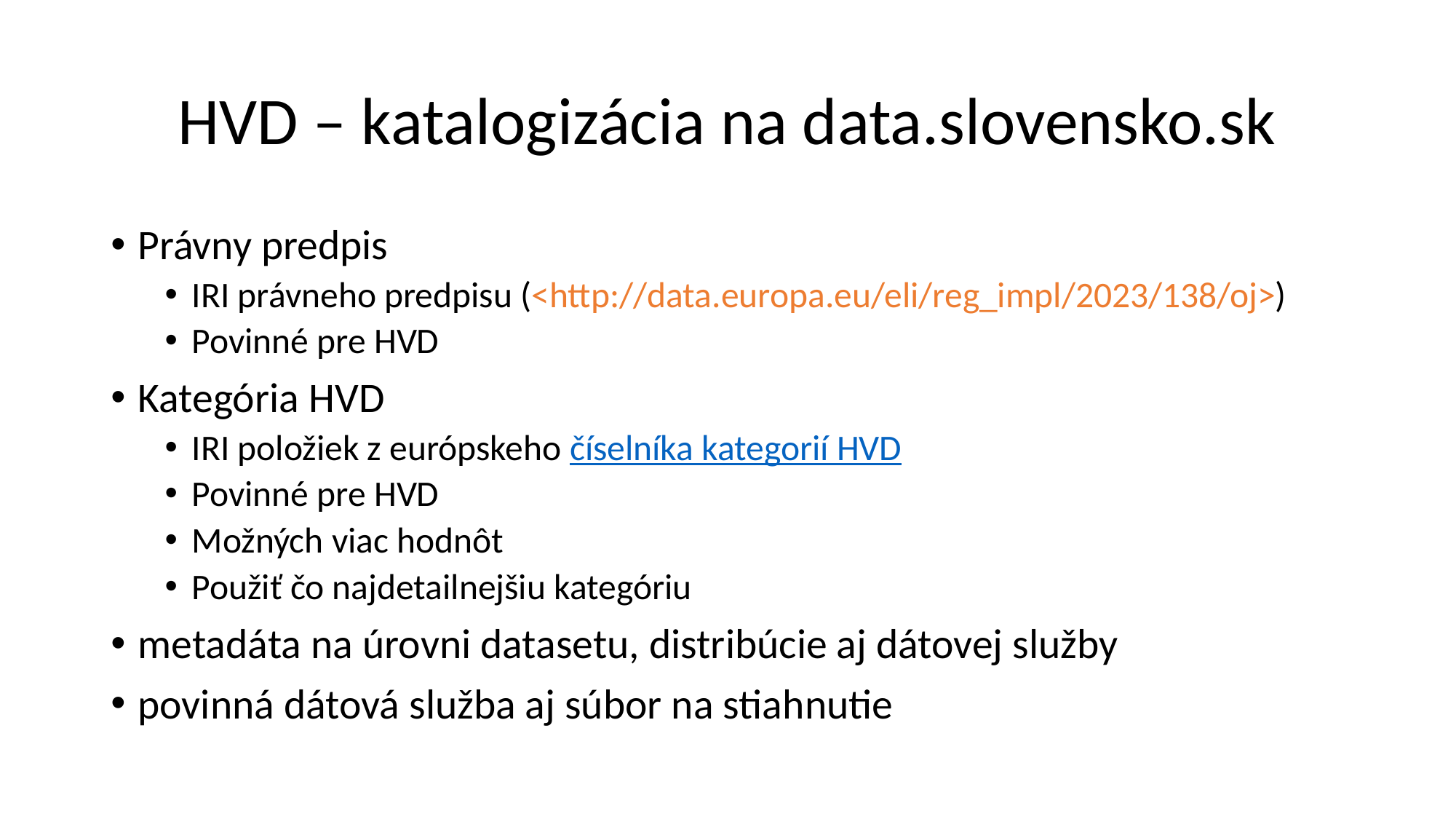

# HVD – katalogizácia na data.slovensko.sk
Právny predpis
IRI právneho predpisu (<http://data.europa.eu/eli/reg_impl/2023/138/oj>)
Povinné pre HVD
Kategória HVD
IRI položiek z európskeho číselníka kategorií HVD
Povinné pre HVD
Možných viac hodnôt
Použiť čo najdetailnejšiu kategóriu
metadáta na úrovni datasetu, distribúcie aj dátovej služby
povinná dátová služba aj súbor na stiahnutie